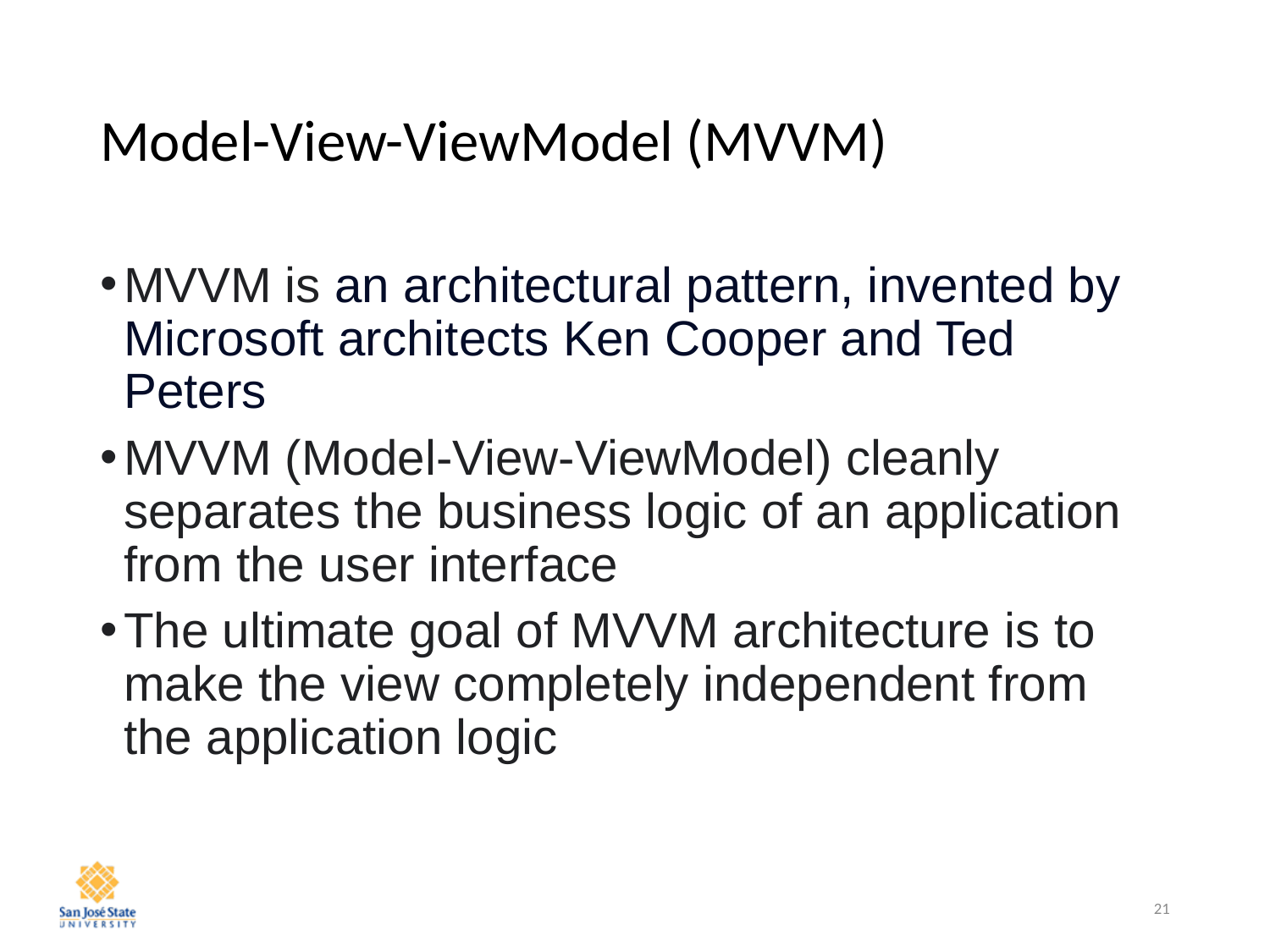

# Model-View-ViewModel (MVVM)
MVVM is an architectural pattern, invented by Microsoft architects Ken Cooper and Ted Peters
MVVM (Model-View-ViewModel) cleanly separates the business logic of an application from the user interface
The ultimate goal of MVVM architecture is to make the view completely independent from the application logic
21